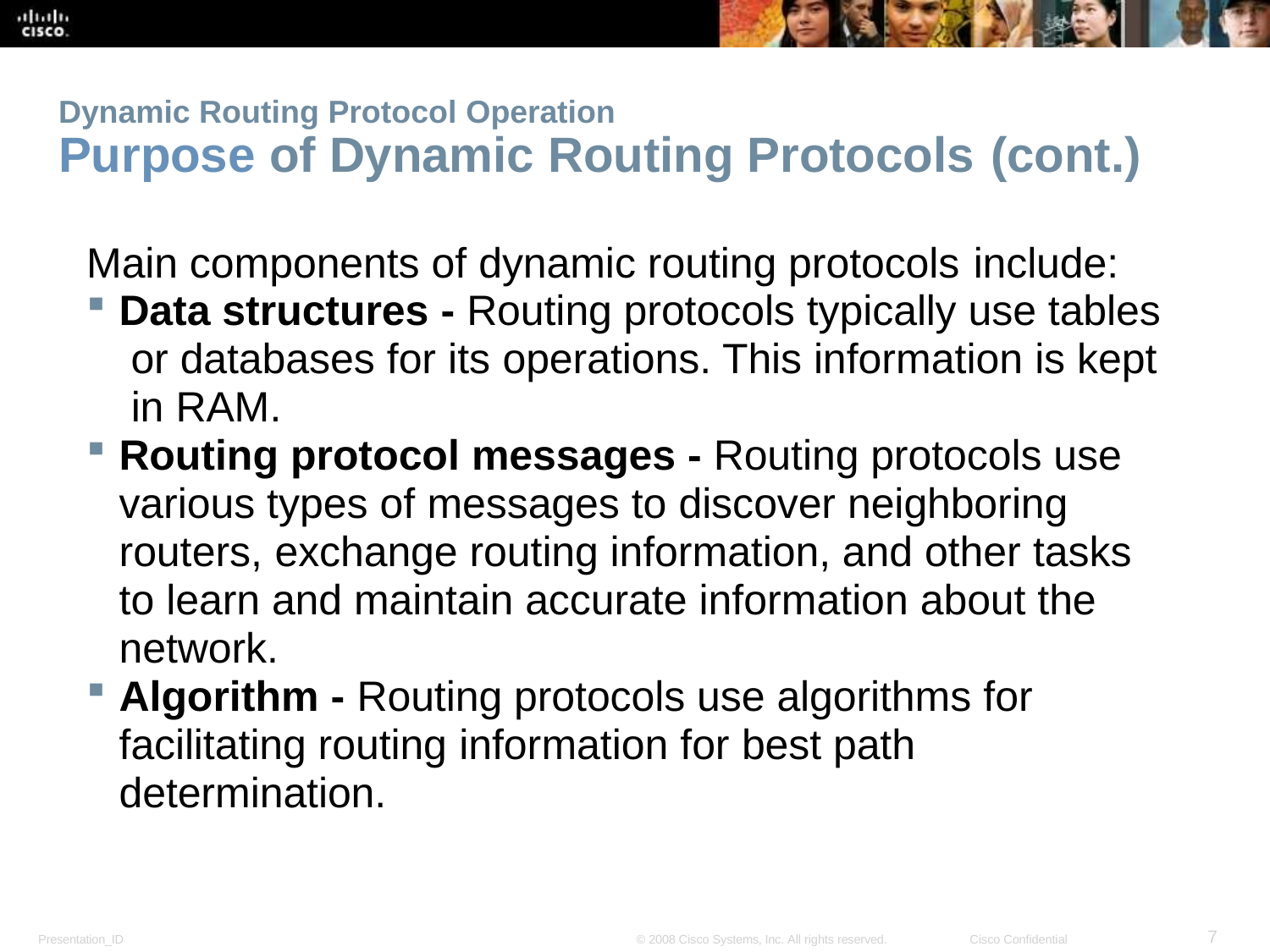

Dynamic Routing Protocol Operation
Purpose of Dynamic Routing Protocols (cont.)
Main components of dynamic routing protocols include:
Data structures - Routing protocols typically use tables  or databases for its operations. This information is kept  in RAM.
Routing protocol messages - Routing protocols use  various types of messages to discover neighboring  routers, exchange routing information, and other tasks  to learn and maintain accurate information about the  network.
Algorithm - Routing protocols use algorithms for  facilitating routing information for best path  determination.
7
Presentation_ID
© 2008 Cisco Systems, Inc. All rights reserved.
Cisco Confidential